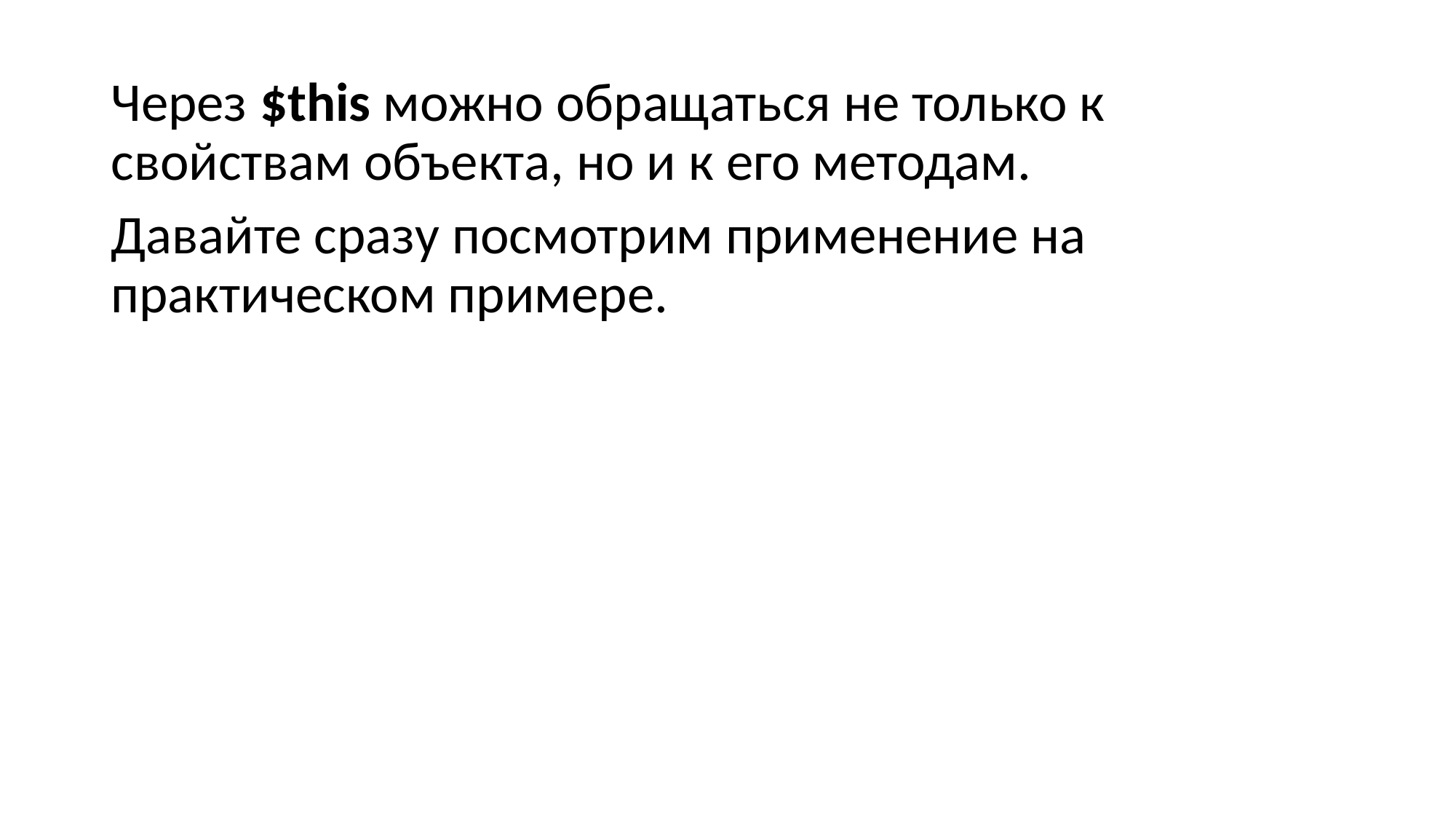

#
Через $this можно обращаться не только к свойствам объекта, но и к его методам.
Давайте сразу посмотрим применение на практическом примере.